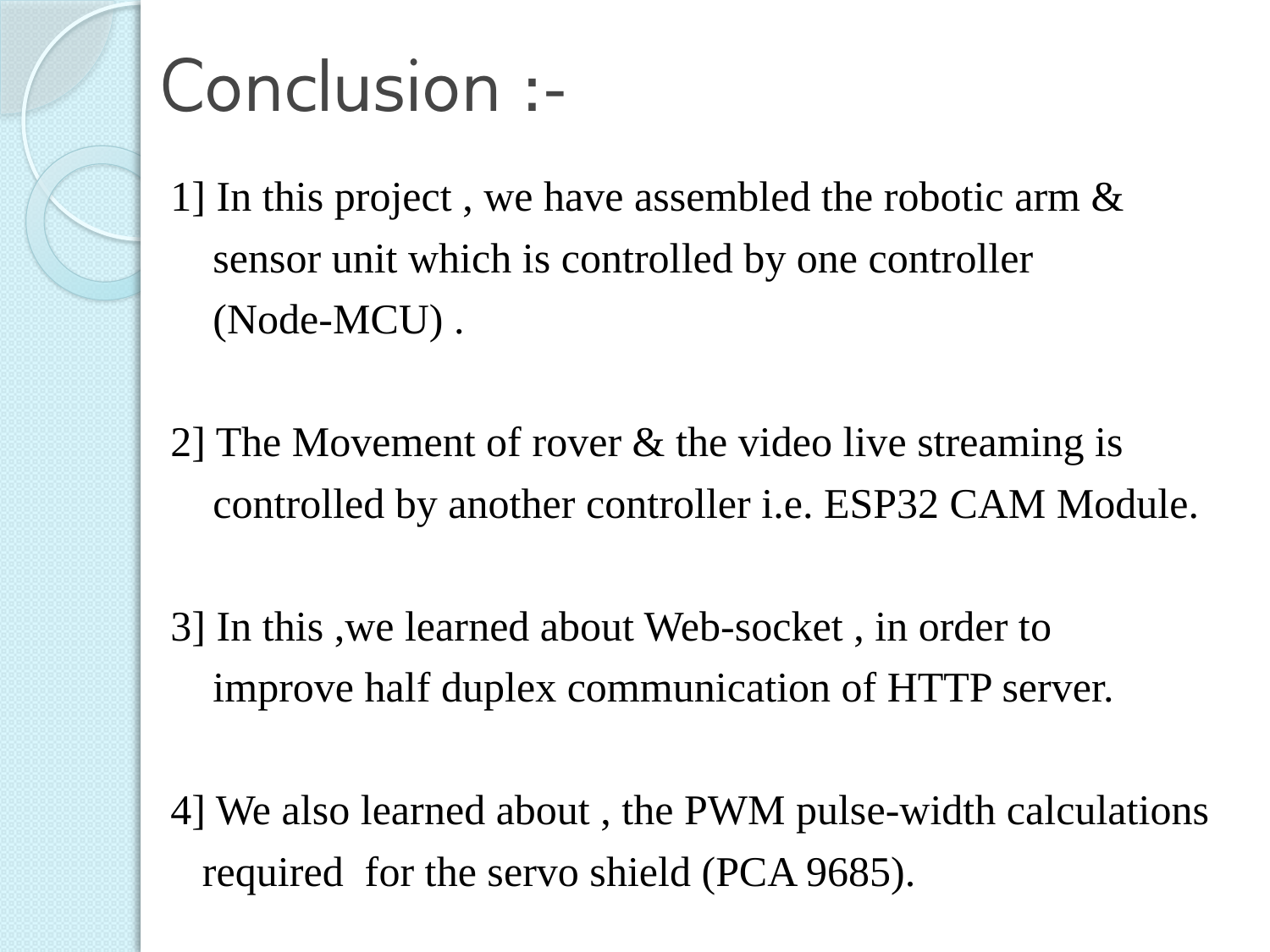

# Conclusion :-
1] In this project , we have assembled the robotic arm &
    sensor unit which is controlled by one controller
    (Node-MCU) .

2] The Movement of rover & the video live streaming is
    controlled by another controller i.e. ESP32 CAM Module.

3] In this ,we learned about Web-socket , in order to
    improve half duplex communication of HTTP server.

4] We also learned about , the PWM pulse-width calculations
   required  for the servo shield (PCA 9685).